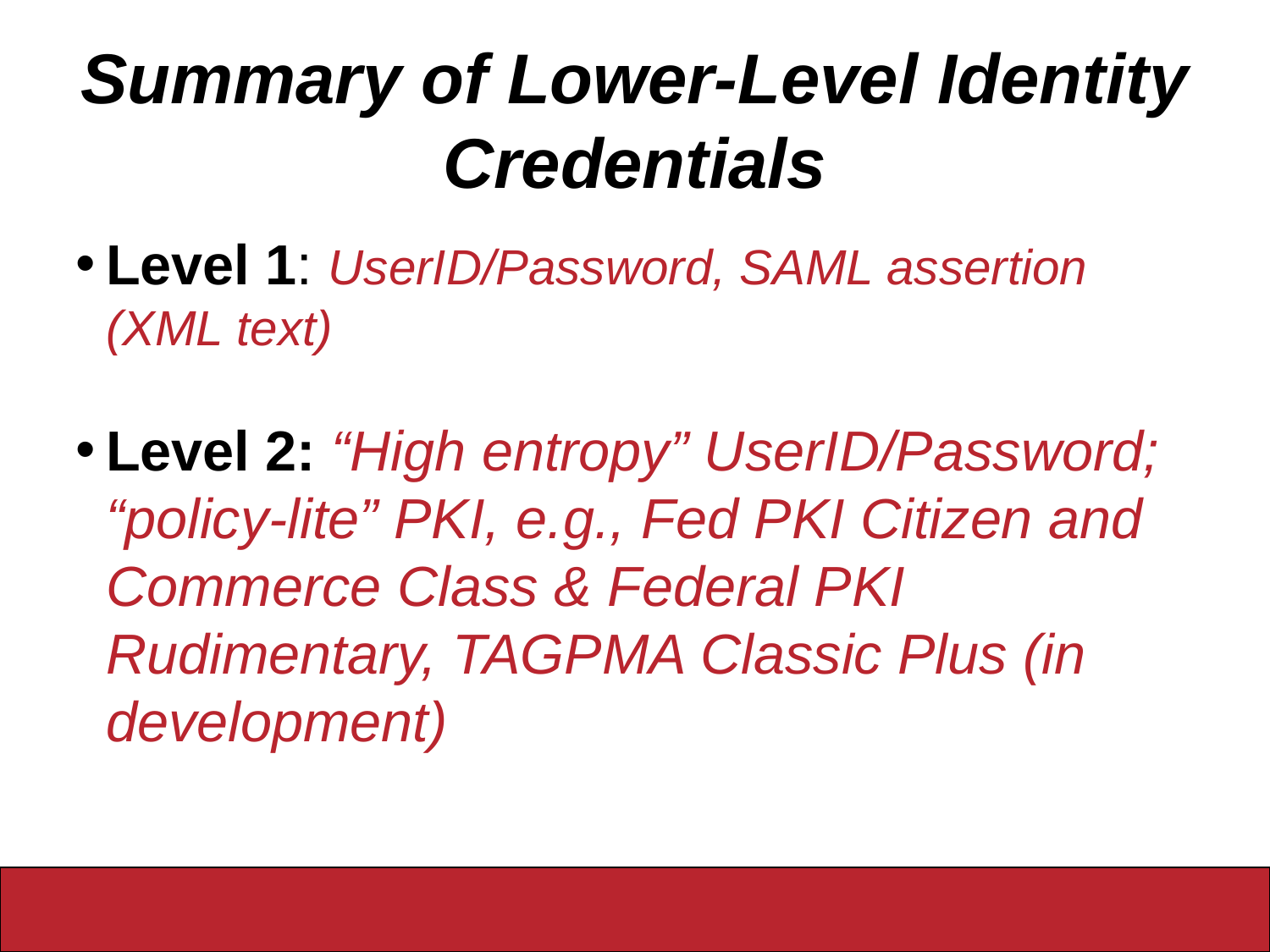

Summary of Lower-Level Identity Credentials
Level 1: UserID/Password, SAML assertion (XML text)

Level 2: “High entropy” UserID/Password; “policy-lite” PKI, e.g., Fed PKI Citizen and Commerce Class & Federal PKI Rudimentary, TAGPMA Classic Plus (in development)